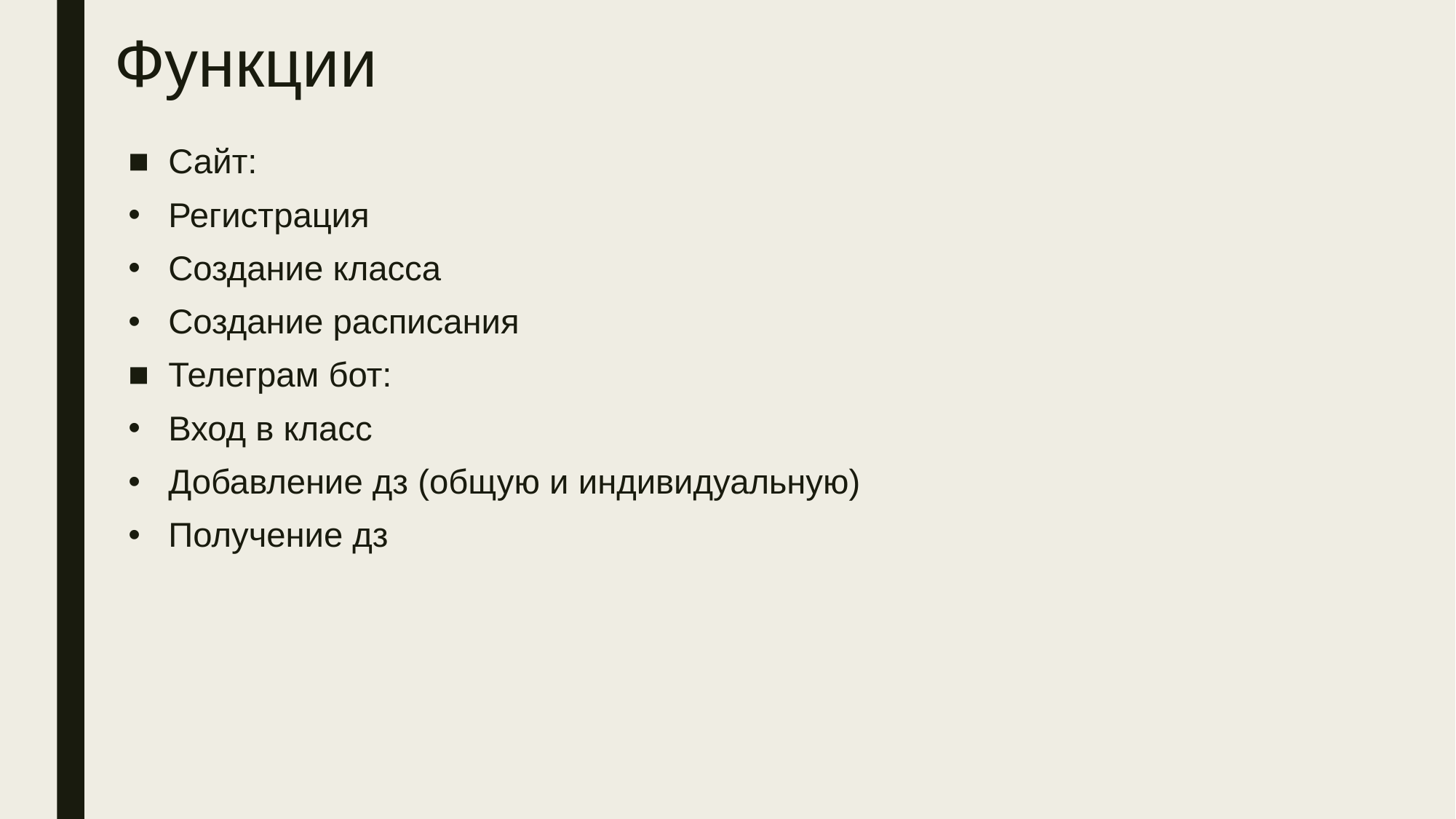

# Функции
Сайт:
Регистрация
Создание класса
Создание расписания
Телеграм бот:
Вход в класс
Добавление дз (общую и индивидуальную)
Получение дз